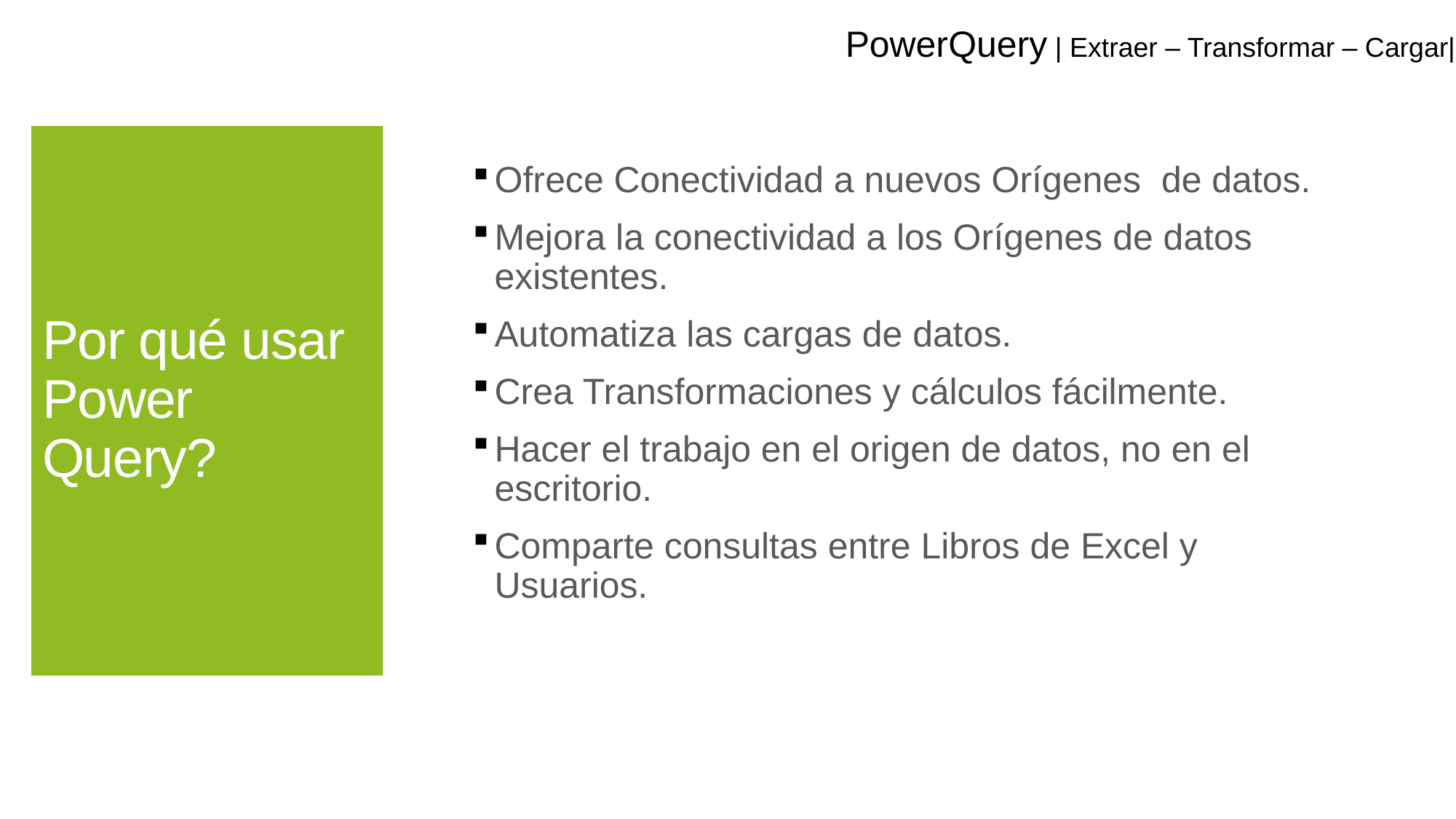

PowerQuery | Extraer – Transformar – Cargar|
Ofrece Conectividad a nuevos Orígenes  de datos.
Mejora la conectividad a los Orígenes de datos existentes.
Automatiza las cargas de datos.
Crea Transformaciones y cálculos fácilmente.
Hacer el trabajo en el origen de datos, no en el escritorio.
Comparte consultas entre Libros de Excel y Usuarios.

# Por qué usar Power Query?